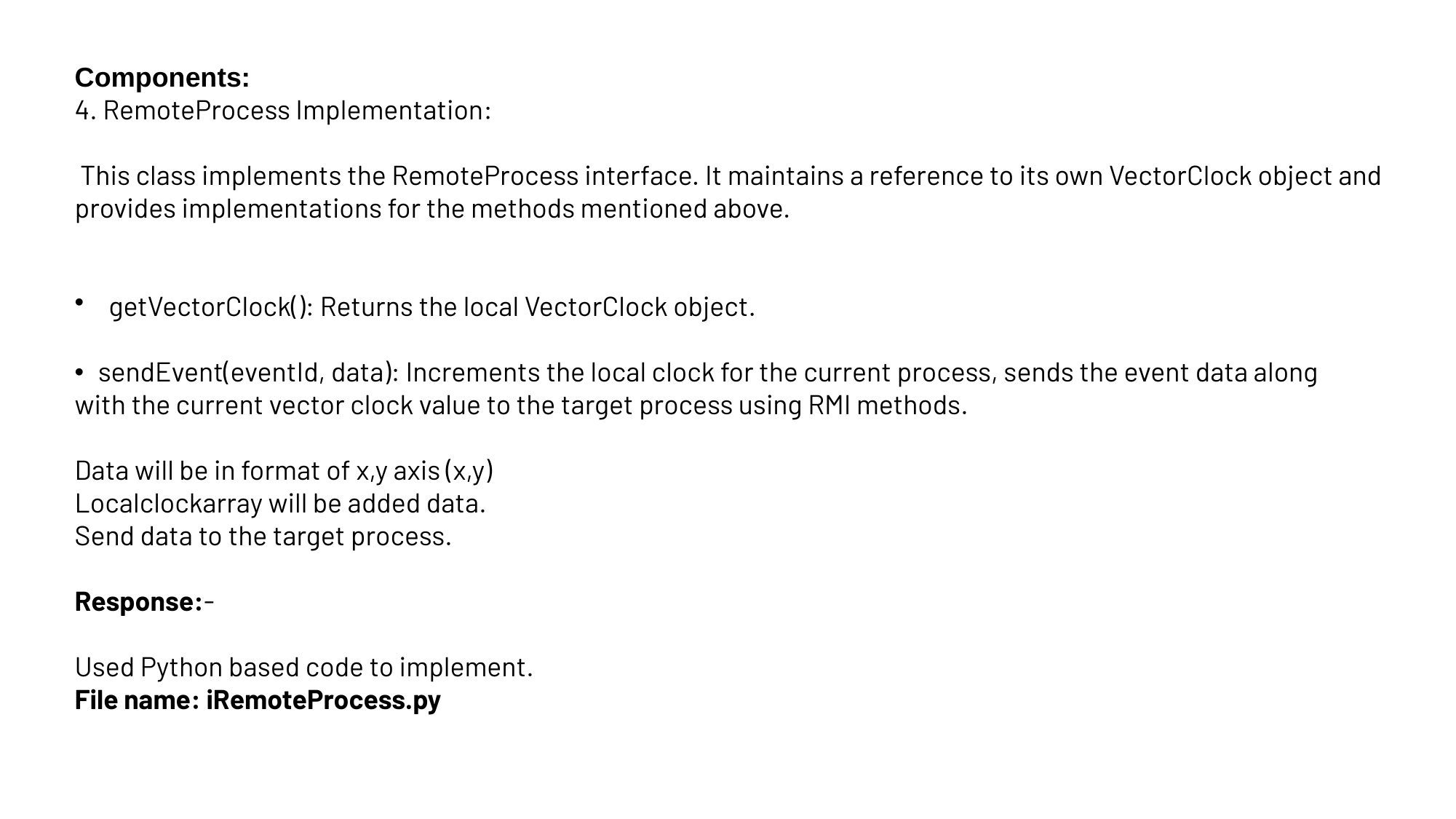

Components:
4. RemoteProcess Implementation:

 This class implements the RemoteProcess interface. It maintains a reference to its own VectorClock object and provides implementations for the methods mentioned above.

getVectorClock(): Returns the local VectorClock object.

• sendEvent(eventId, data): Increments the local clock for the current process, sends the event data along
with the current vector clock value to the target process using RMI methods.

Data will be in format of x,y axis (x,y)
Localclockarray will be added data.
Send data to the target process.

Response:-

Used Python based code to implement.
File name: iRemoteProcess.py